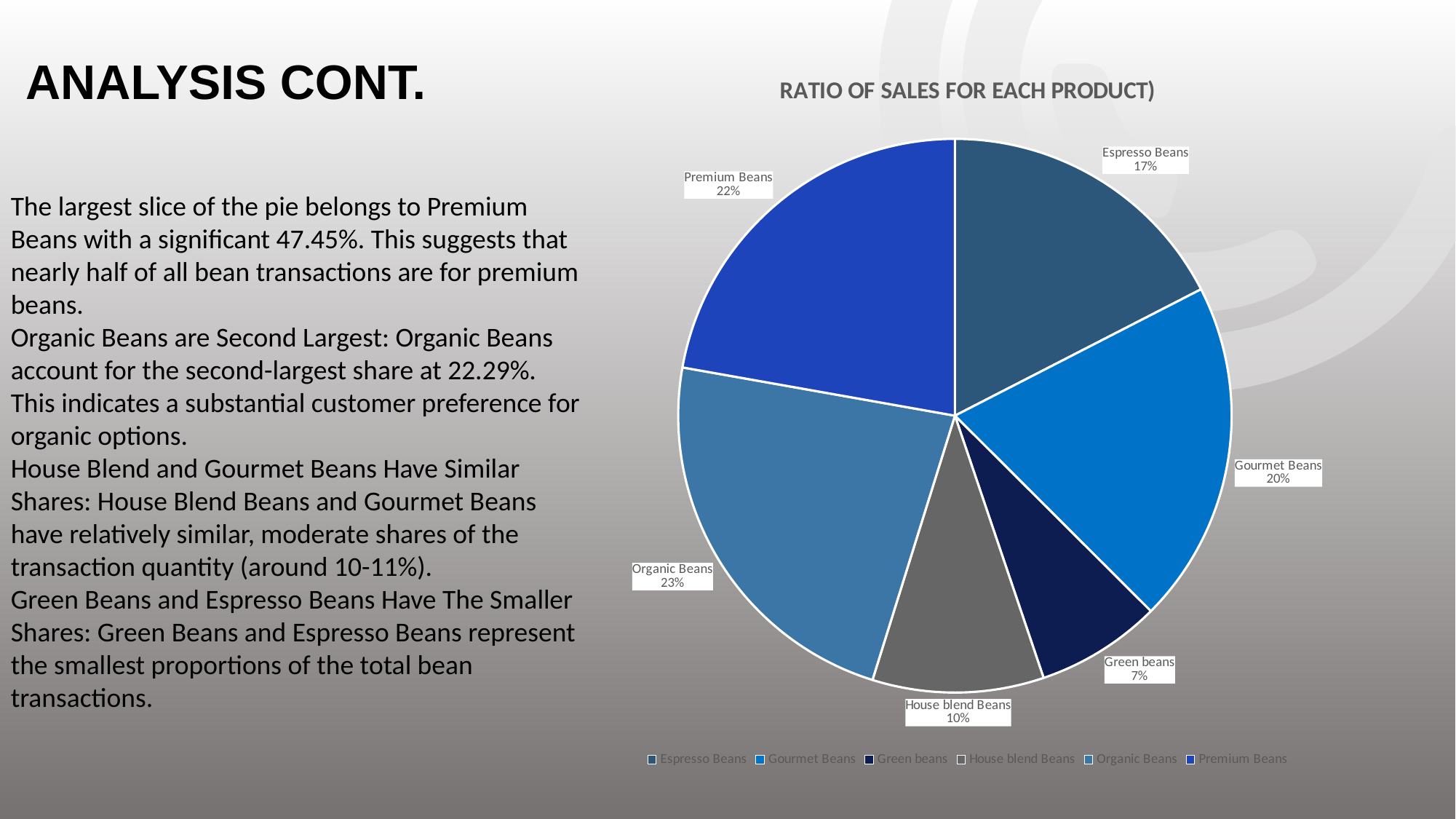

# ANALYSIS CONt.

### Chart: RATIO OF SALES FOR EACH PRODUCT)

| Category | Sum of transaction_qty(%) |
|---|---|
| Espresso Beans | 17.450765864332602 |
| Gourmet Beans | 20.0218818380744 |
| Green beans | 7.330415754923414 |
| House blend Beans | 10.0109409190372 |
| Organic Beans | 22.975929978118163 |
| Premium Beans | 22.210065645514224 |
The largest slice of the pie belongs to Premium Beans with a significant 47.45%. This suggests that nearly half of all bean transactions are for premium beans.
Organic Beans are Second Largest: Organic Beans account for the second-largest share at 22.29%. This indicates a substantial customer preference for organic options.
House Blend and Gourmet Beans Have Similar Shares: House Blend Beans and Gourmet Beans have relatively similar, moderate shares of the transaction quantity (around 10-11%).
Green Beans and Espresso Beans Have The Smaller Shares: Green Beans and Espresso Beans represent the smallest proportions of the total bean transactions.
5